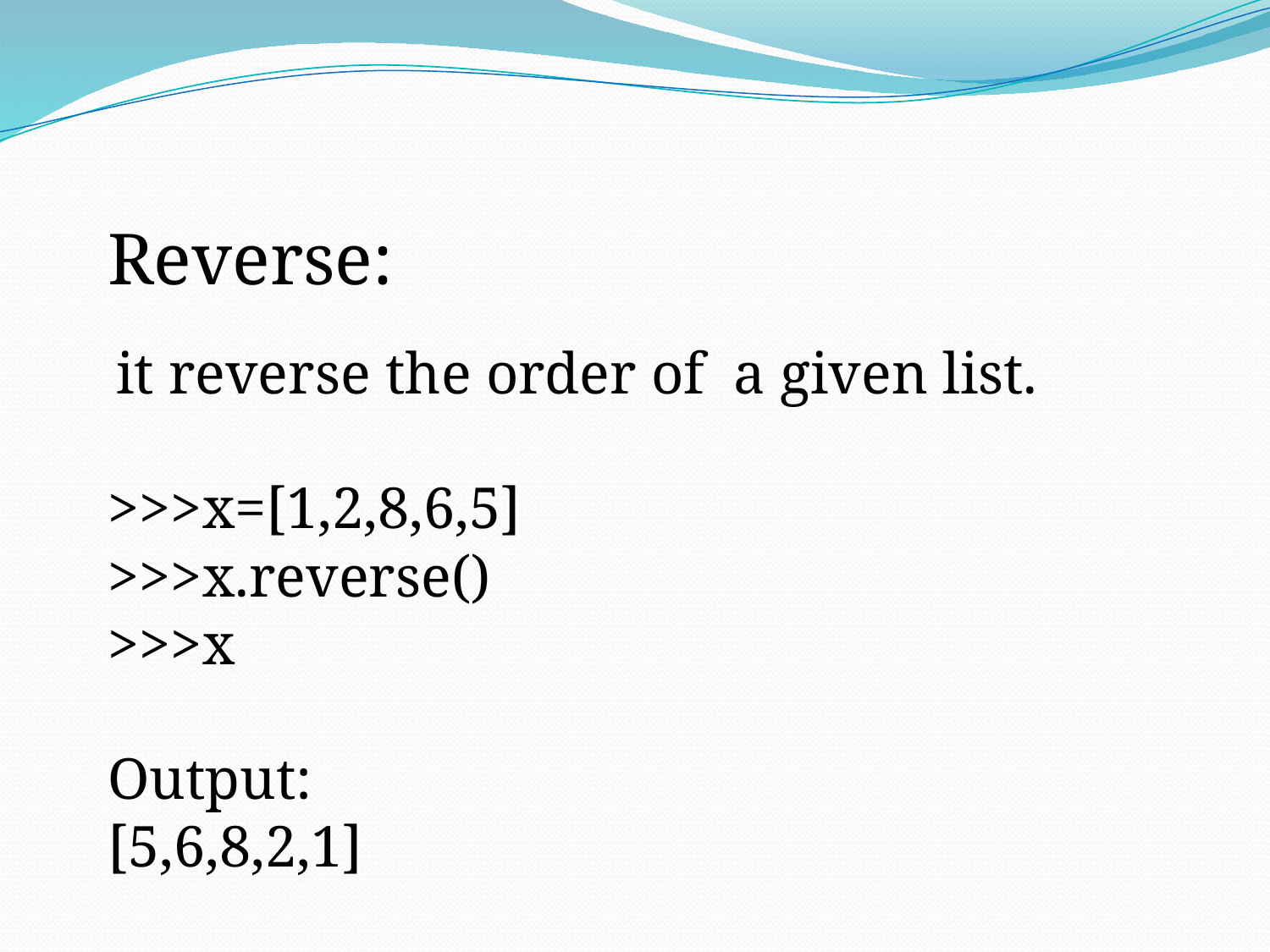

Reverse:

 it reverse the order of  a given list.

>>>x=[1,2,8,6,5]
>>>x.reverse()
>>>x

Output:
[5,6,8,2,1]